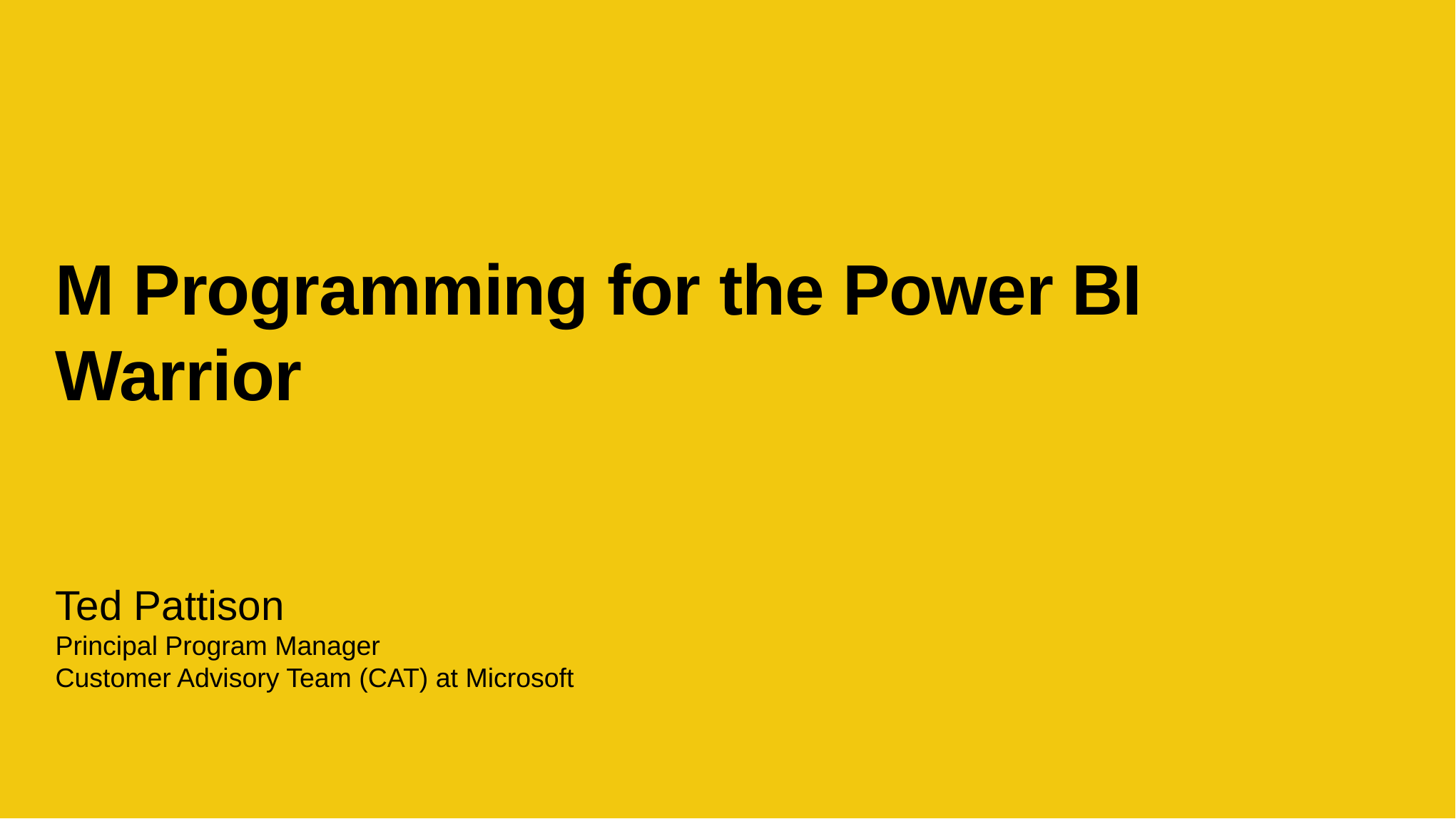

# M Programming for the Power BI Warrior
Ted Pattison
Principal Program Manager
Customer Advisory Team (CAT) at Microsoft